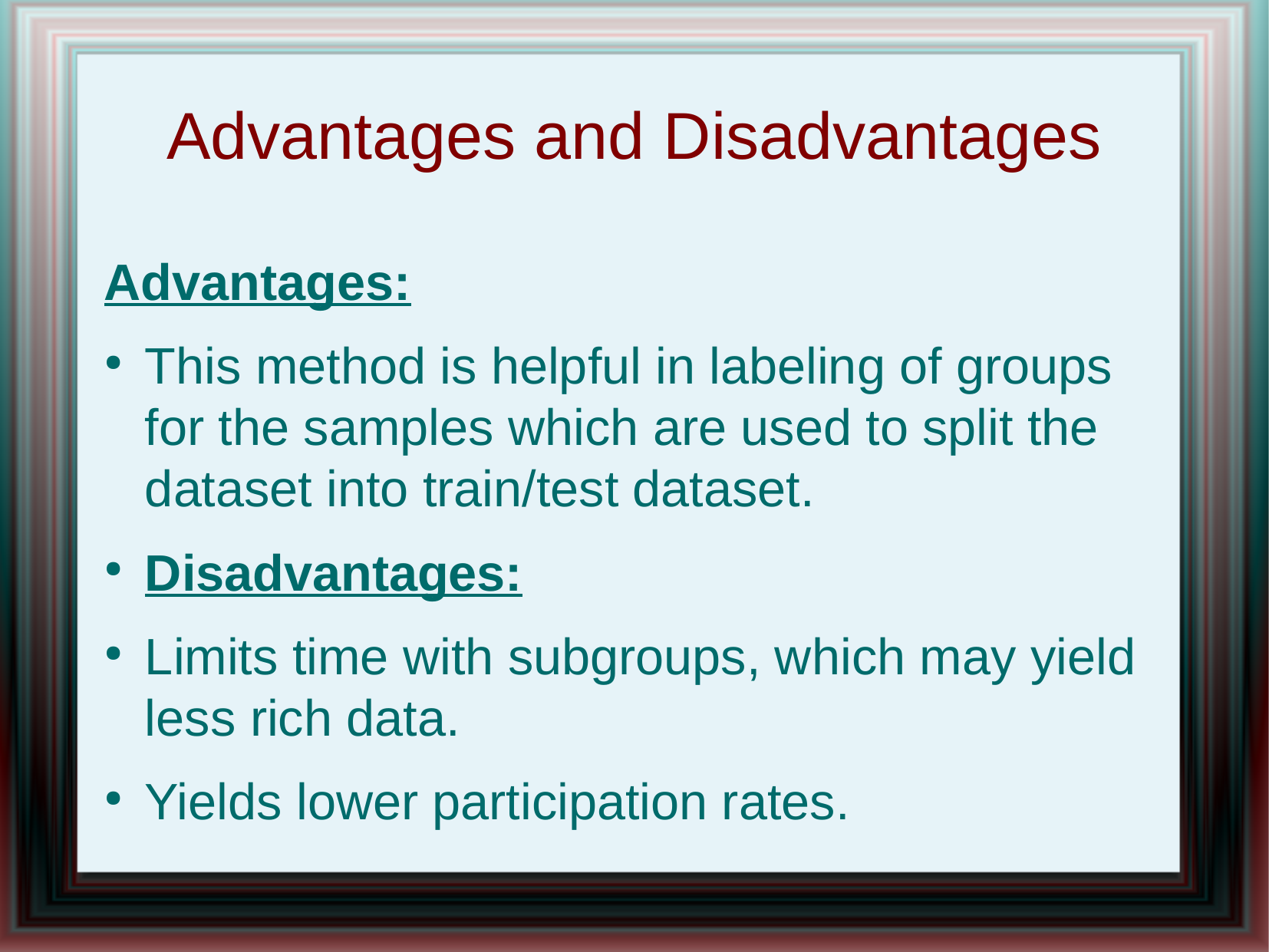

Advantages and Disadvantages
Advantages:
This method is helpful in labeling of groups for the samples which are used to split the dataset into train/test dataset.
Disadvantages:
Limits time with subgroups, which may yield less rich data.
Yields lower participation rates.